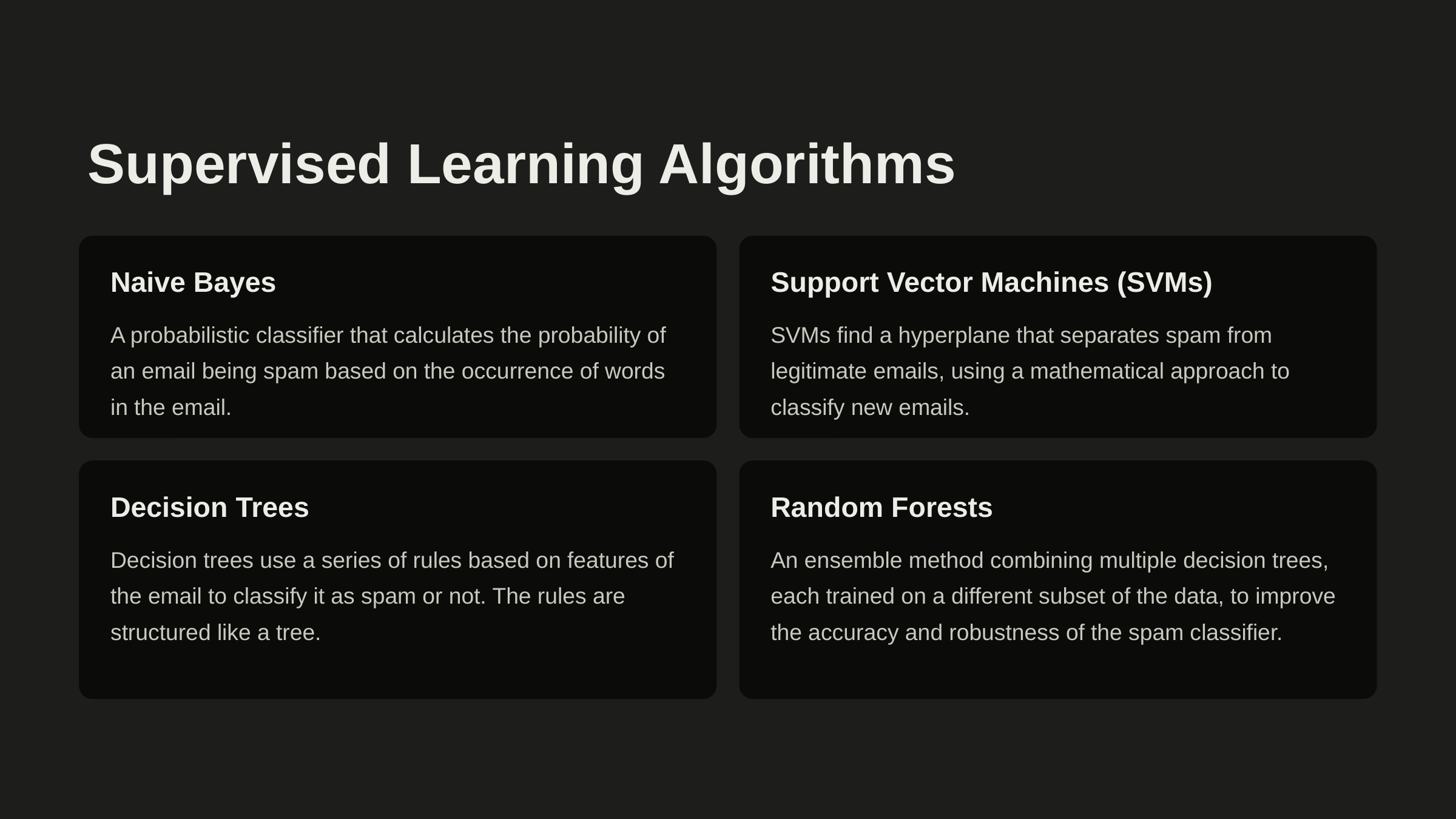

Supervised Learning Algorithms

Naive Bayes
Support Vector Machines (SVMs)
A probabilistic classifier that calculates the probability of an email being spam based on the occurrence of words in the email.
SVMs find a hyperplane that separates spam from legitimate emails, using a mathematical approach to classify new emails.

Decision Trees
Random Forests
Decision trees use a series of rules based on features of the email to classify it as spam or not. The rules are structured like a tree.
An ensemble method combining multiple decision trees, each trained on a different subset of the data, to improve the accuracy and robustness of the spam classifier.